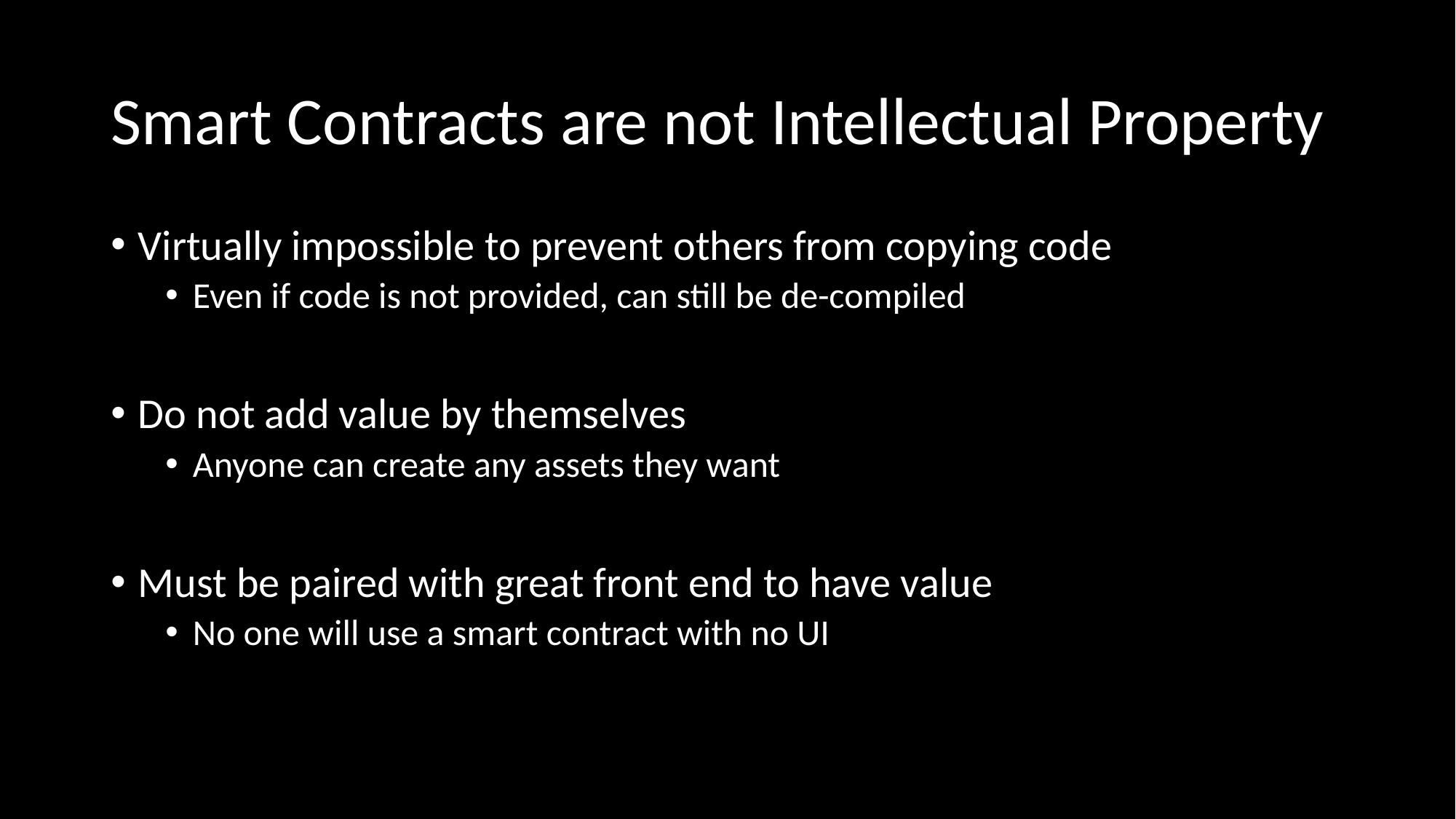

# Smart Contracts are not Intellectual Property
Virtually impossible to prevent others from copying code
Even if code is not provided, can still be de-compiled

Do not add value by themselves
Anyone can create any assets they want

Must be paired with great front end to have value
No one will use a smart contract with no UI